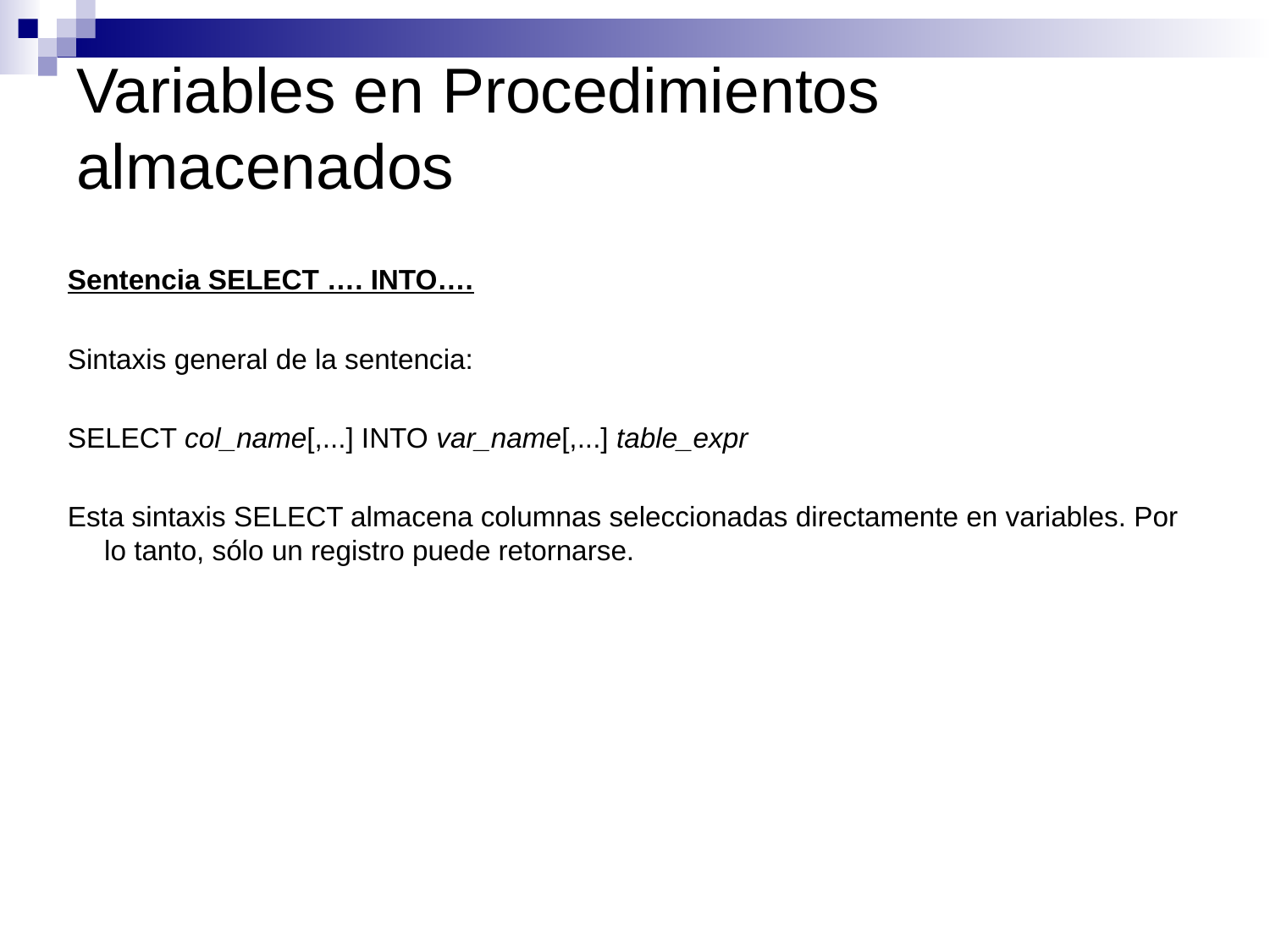

# Variables en Procedimientos almacenados

Sentencia SELECT …. INTO….

Sintaxis general de la sentencia:

SELECT col_name[,...] INTO var_name[,...] table_expr

Esta sintaxis SELECT almacena columnas seleccionadas directamente en variables. Por lo tanto, sólo un registro puede retornarse.